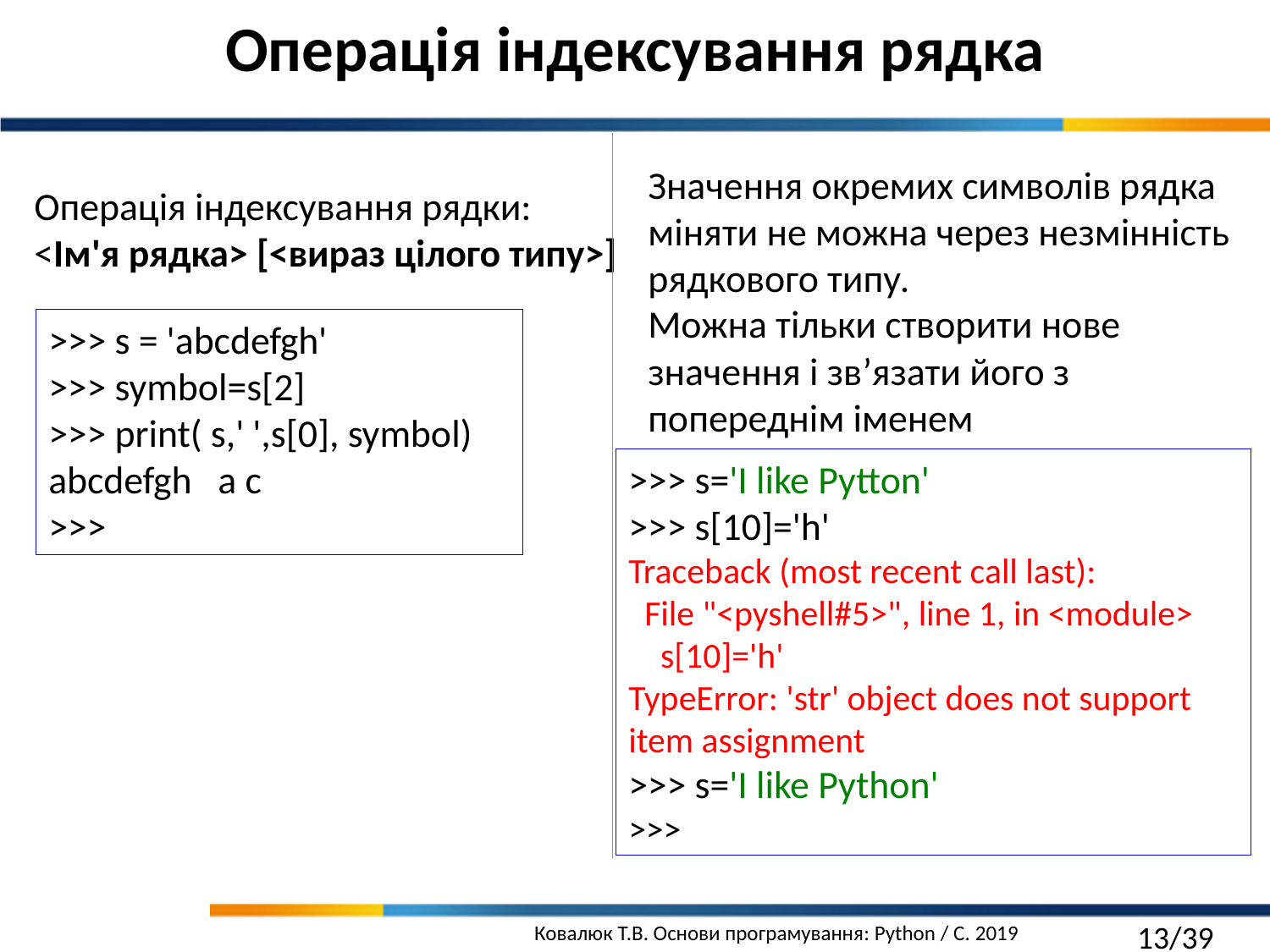

Операція індексування рядка
Значення окремих символів рядка міняти не можна через незмінність рядкового типу.
Можна тільки створити нове значення і зв’язати його з попереднім іменем
Операція індексування рядки:
<Ім'я рядка> [<вираз цілого типу>]
>>> s = 'abcdefgh'
>>> symbol=s[2]
>>> print( s,' ',s[0], symbol)
abcdefgh   a c
>>>
>>> s='I like Pytton'
>>> s[10]='h'
Traceback (most recent call last):
  File "<pyshell#5>", line 1, in <module>
    s[10]='h'
TypeError: 'str' object does not support item assignment
>>> s='I like Python'
>>>